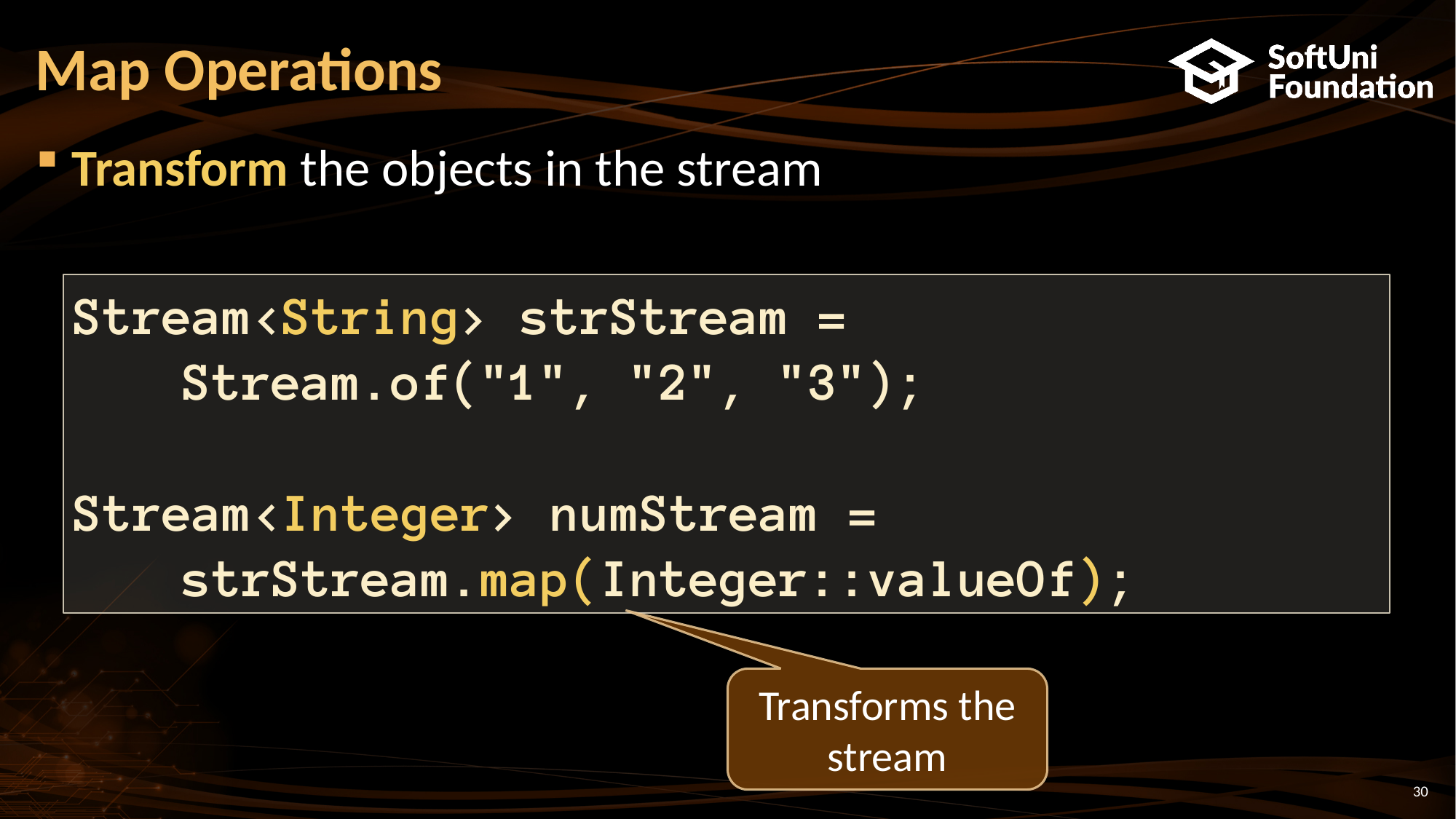

# Map Operations
Transform the objects in the stream
Stream<String> strStream =
	Stream.of("1", "2", "3");

Stream<Integer> numStream =
	strStream.map(Integer::valueOf);
Transforms the stream
30